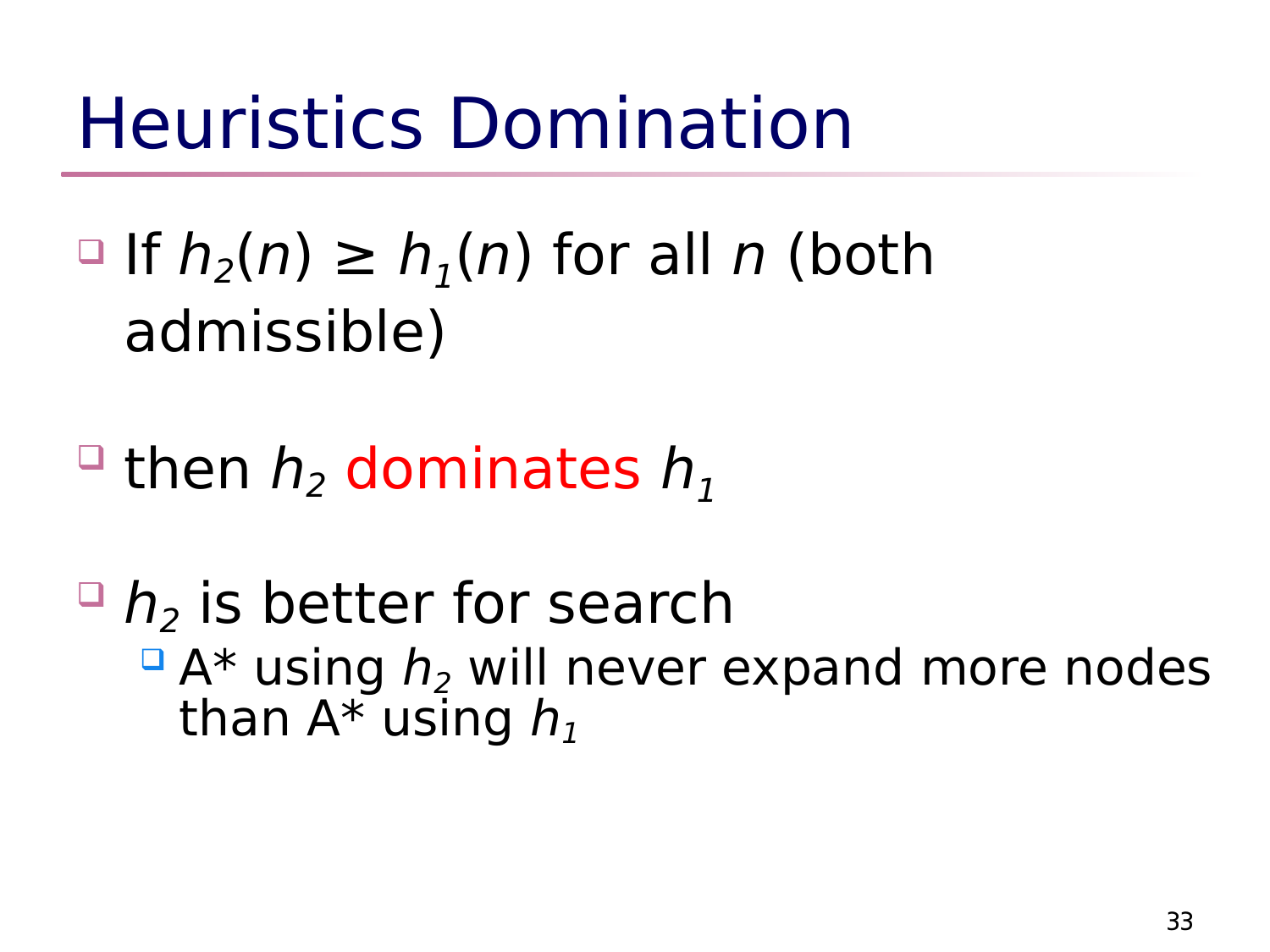

# Heuristics Domination
If h2(n) ≥ h1(n) for all n (both admissible)

then h2 dominates h1

h2 is better for search
A* using h2 will never expand more nodes than A* using h1

33